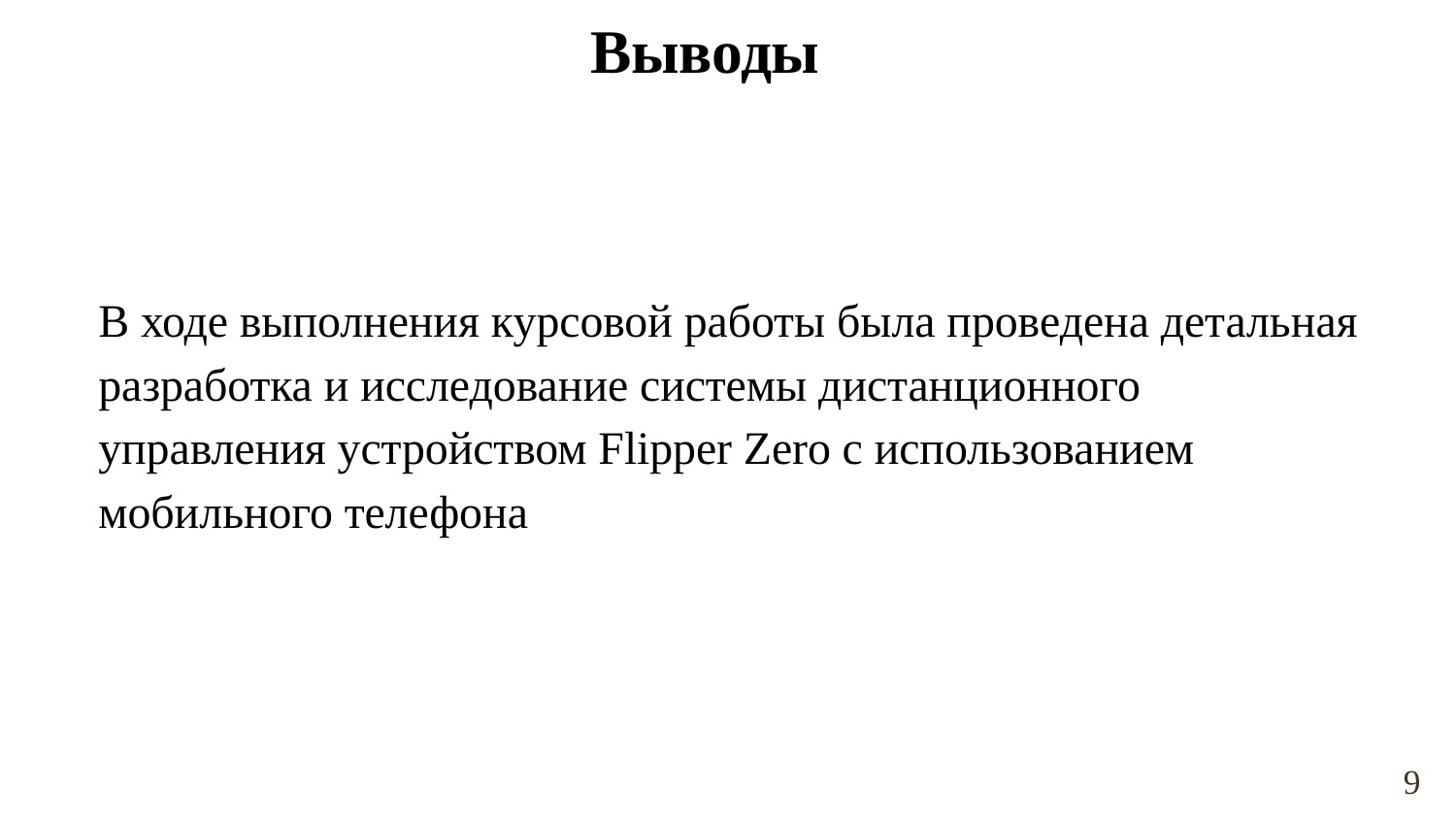

Выводы
В ходе выполнения курсовой работы была проведена детальная разработка и исследование системы дистанционного управления устройством Flipper Zero с использованием мобильного телефона
9